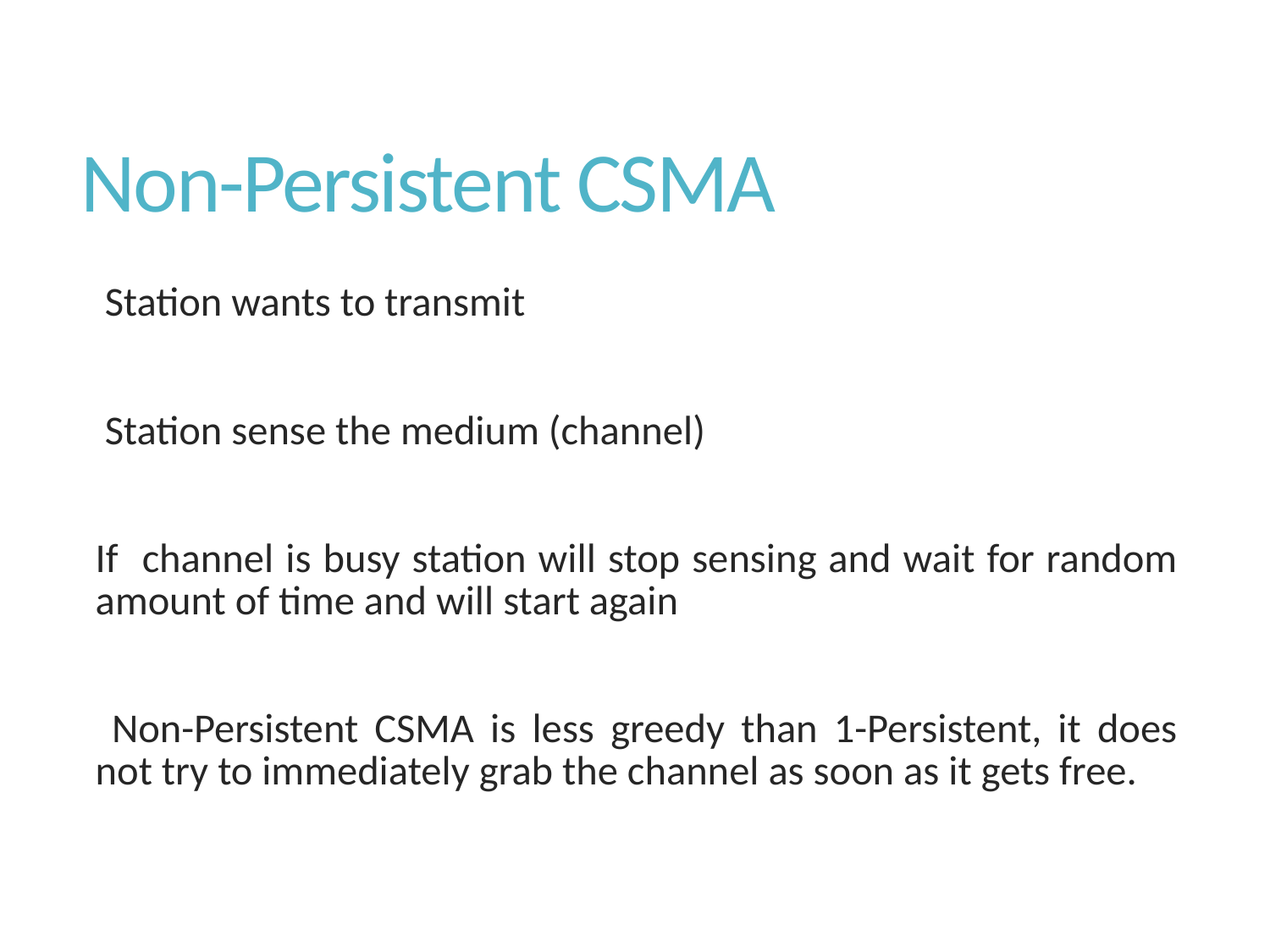

# Non-Persistent CSMA
 Station wants to transmit

 Station sense the medium (channel)

If  channel is busy station will stop sensing and wait for random amount of time and will start again

 Non-Persistent CSMA is less greedy than 1-Persistent, it does not try to immediately grab the channel as soon as it gets free.